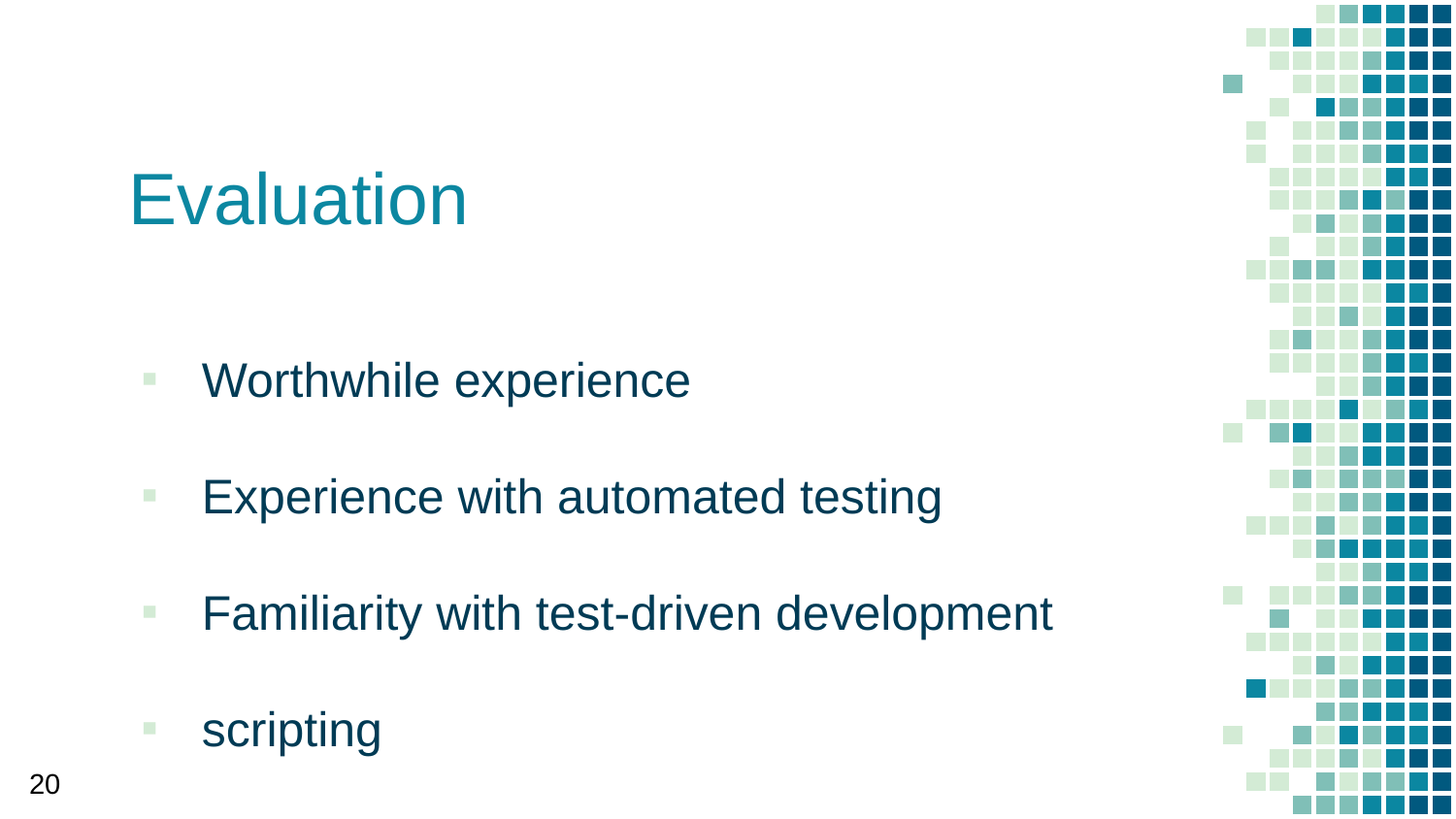

# Evaluation
Worthwhile experience
Experience with automated testing
Familiarity with test-driven development
scripting
20